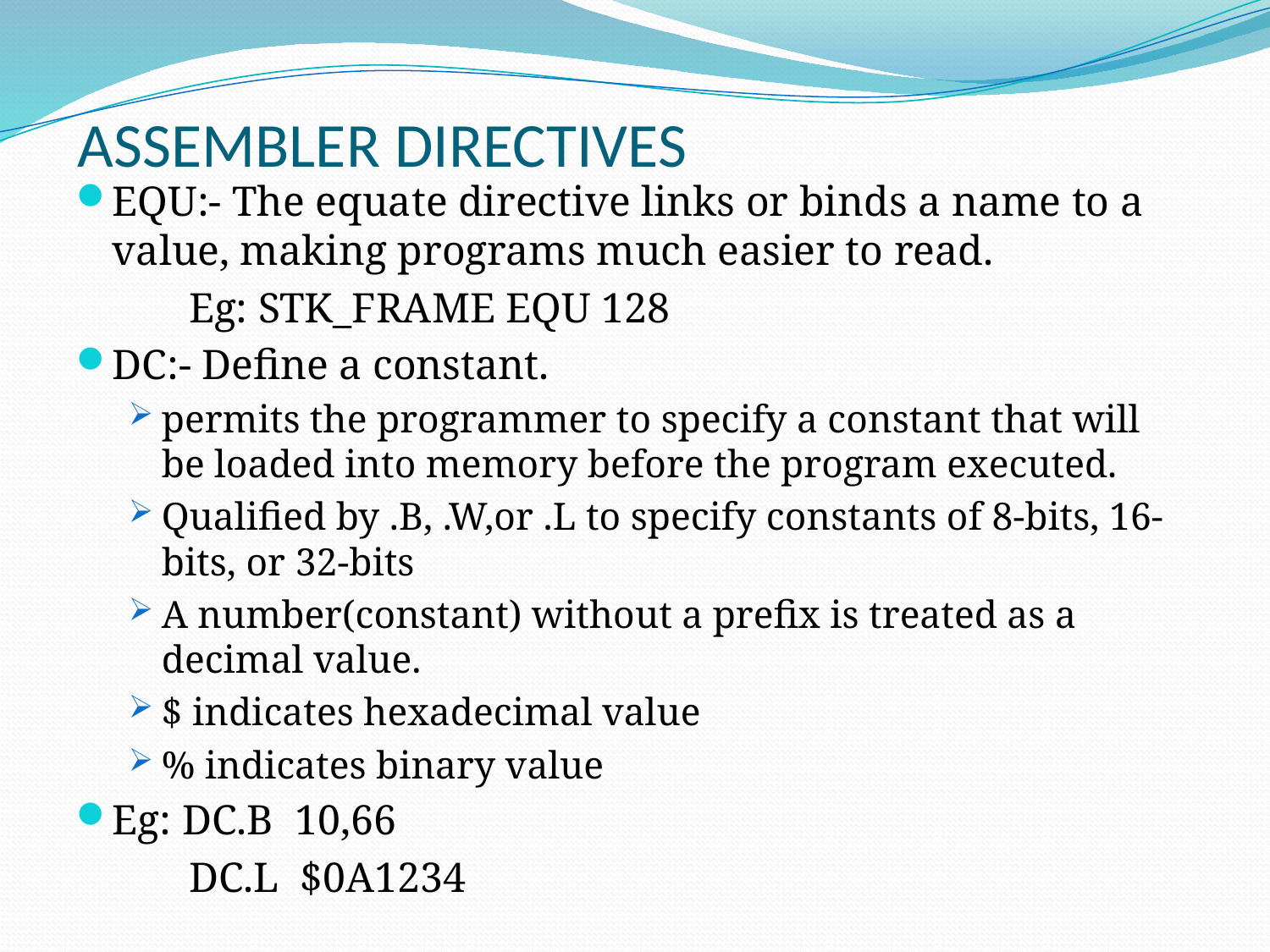

# ASSEMBLER DIRECTIVES
EQU:- The equate directive links or binds a name to a value, making programs much easier to read.
	Eg: STK_FRAME EQU 128
DC:- Define a constant.
permits the programmer to specify a constant that will be loaded into memory before the program executed.
Qualified by .B, .W,or .L to specify constants of 8-bits, 16-bits, or 32-bits
A number(constant) without a prefix is treated as a decimal value.
$ indicates hexadecimal value
% indicates binary value
Eg: DC.B  10,66
	DC.L  $0A1234